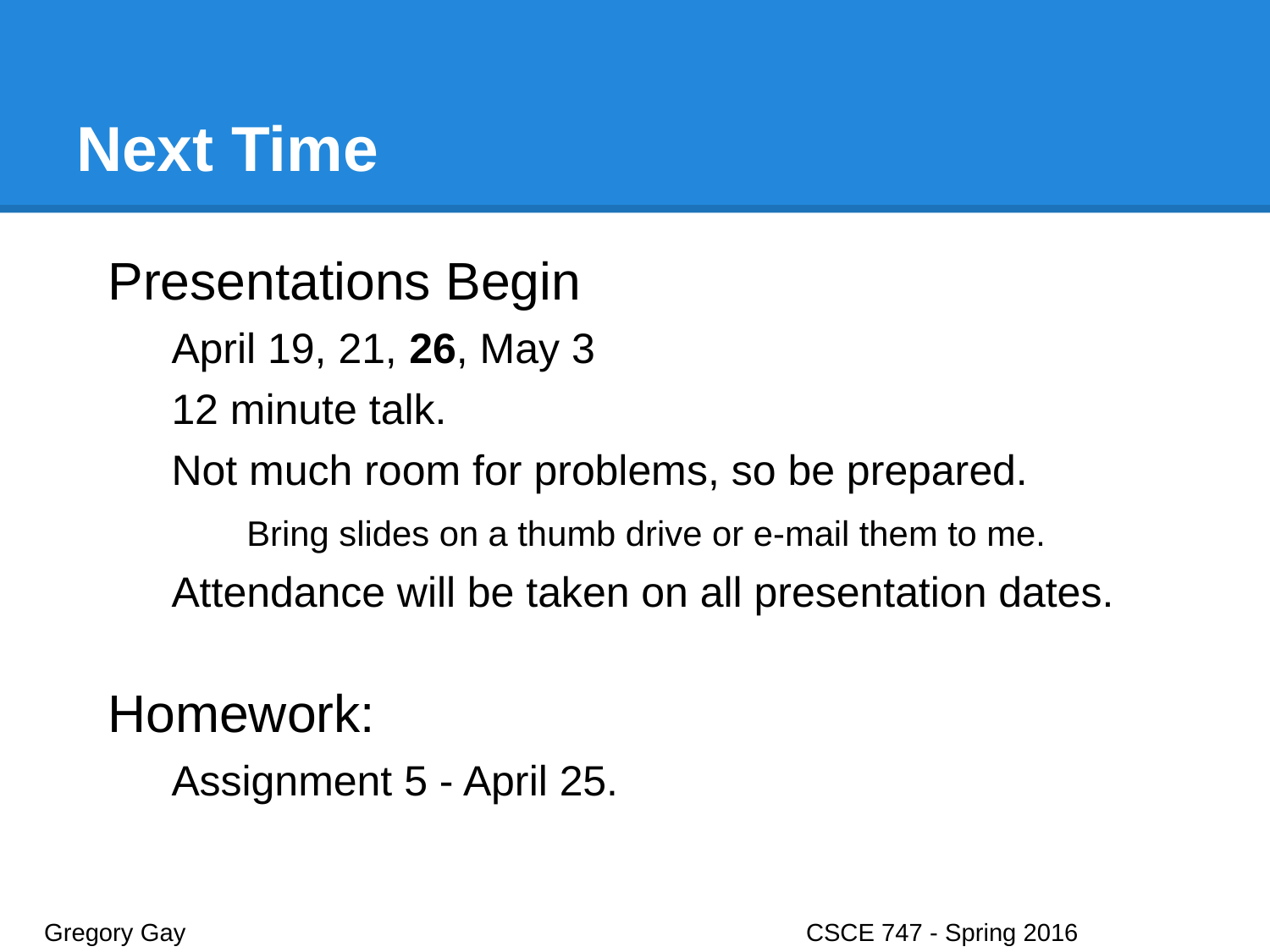

# Next Time
Presentations Begin
April 19, 21, 26, May 3
12 minute talk.
Not much room for problems, so be prepared.
 Bring slides on a thumb drive or e-mail them to me.
Attendance will be taken on all presentation dates.

Homework:
Assignment 5 - April 25.
Gregory Gay					CSCE 747 - Spring 2016							48